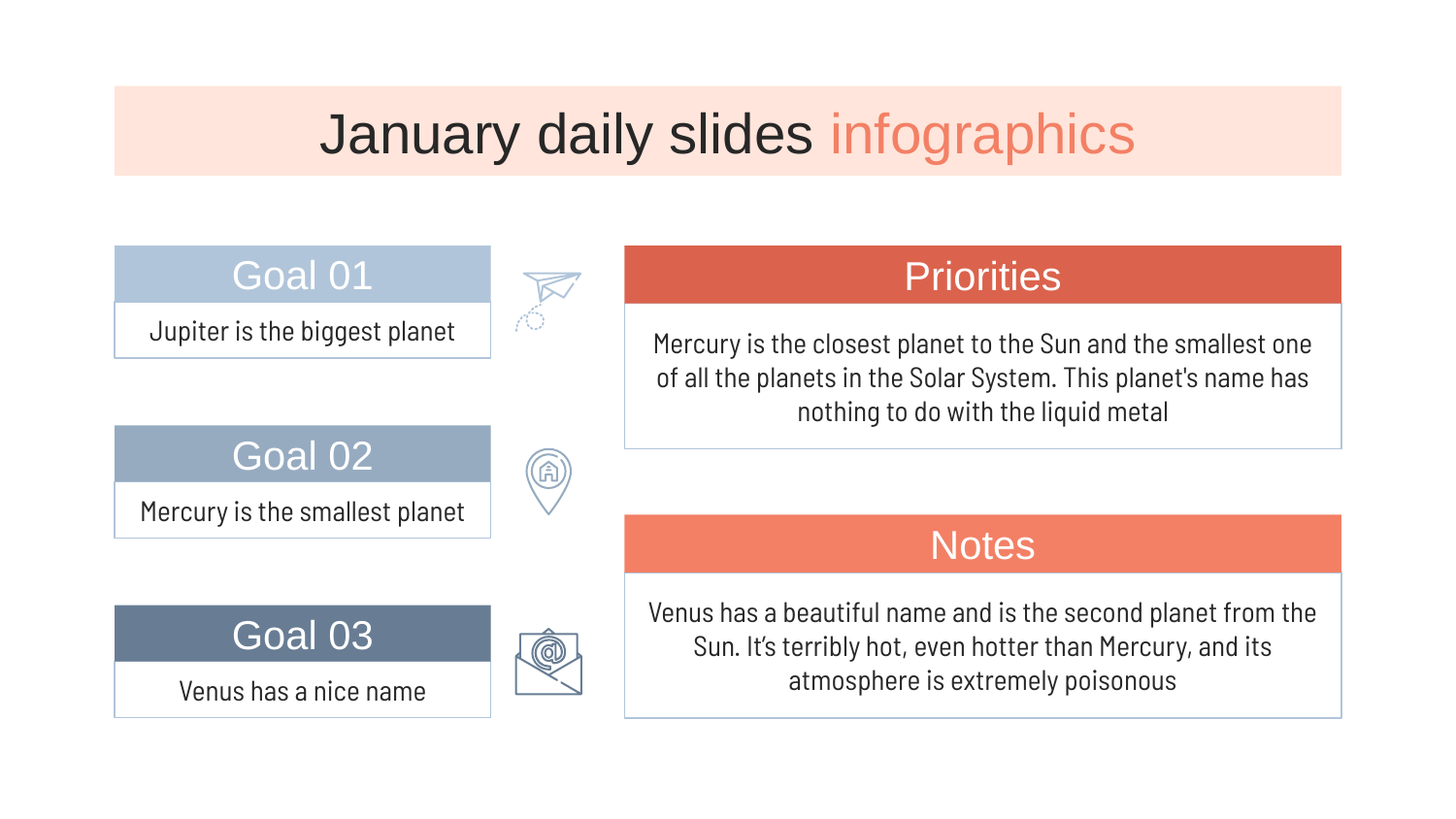

# January daily slides infographics
Goal 01
Jupiter is the biggest planet
Priorities
Mercury is the closest planet to the Sun and the smallest one of all the planets in the Solar System. This planet's name has nothing to do with the liquid metal

Goal 02
Mercury is the smallest planet

Notes
Venus has a beautiful name and is the second planet from the Sun. It’s terribly hot, even hotter than Mercury, and its atmosphere is extremely poisonous
Goal 03
Venus has a nice name